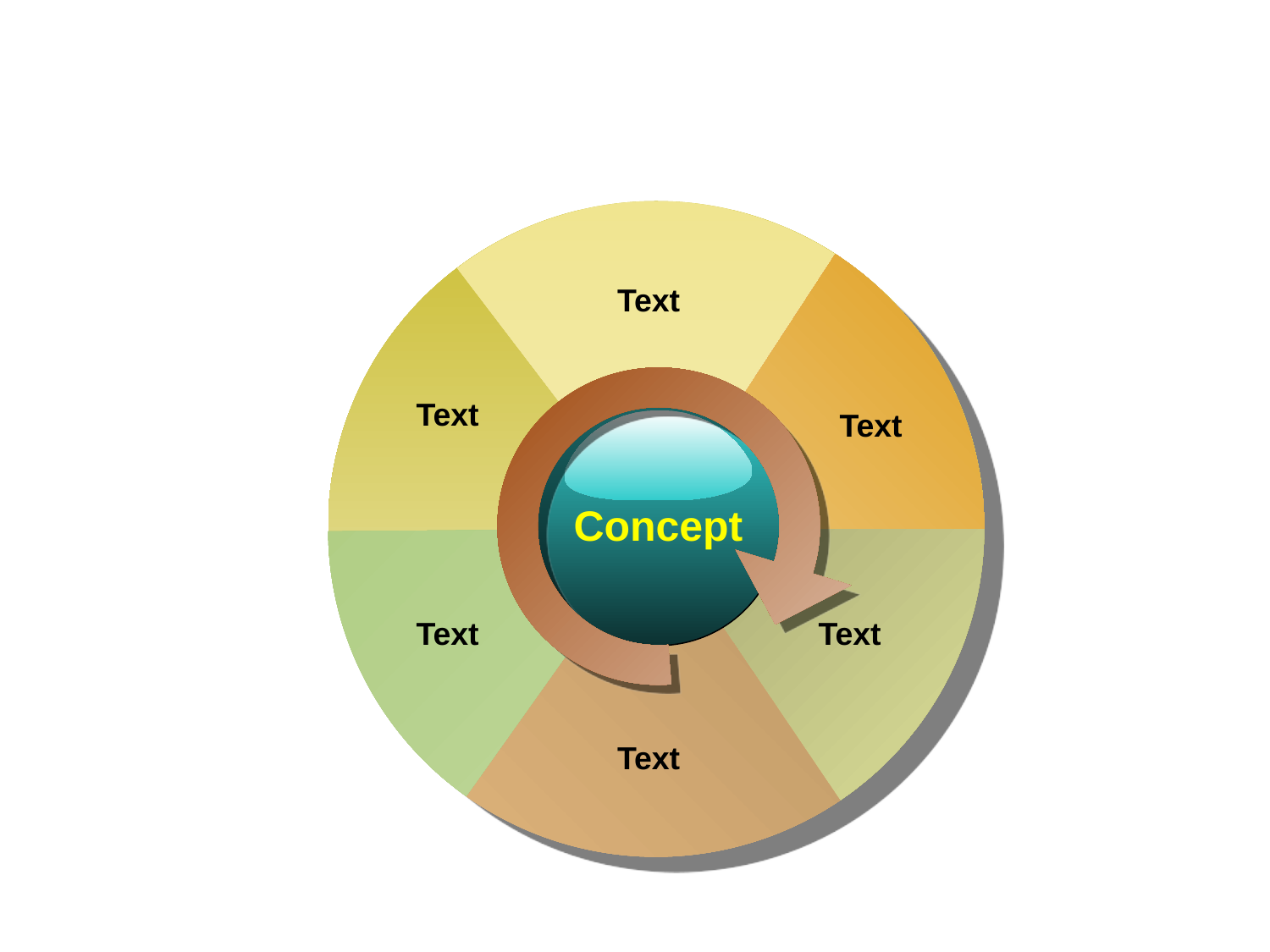

Text

Concept
Text
Text
Text
Text
Text